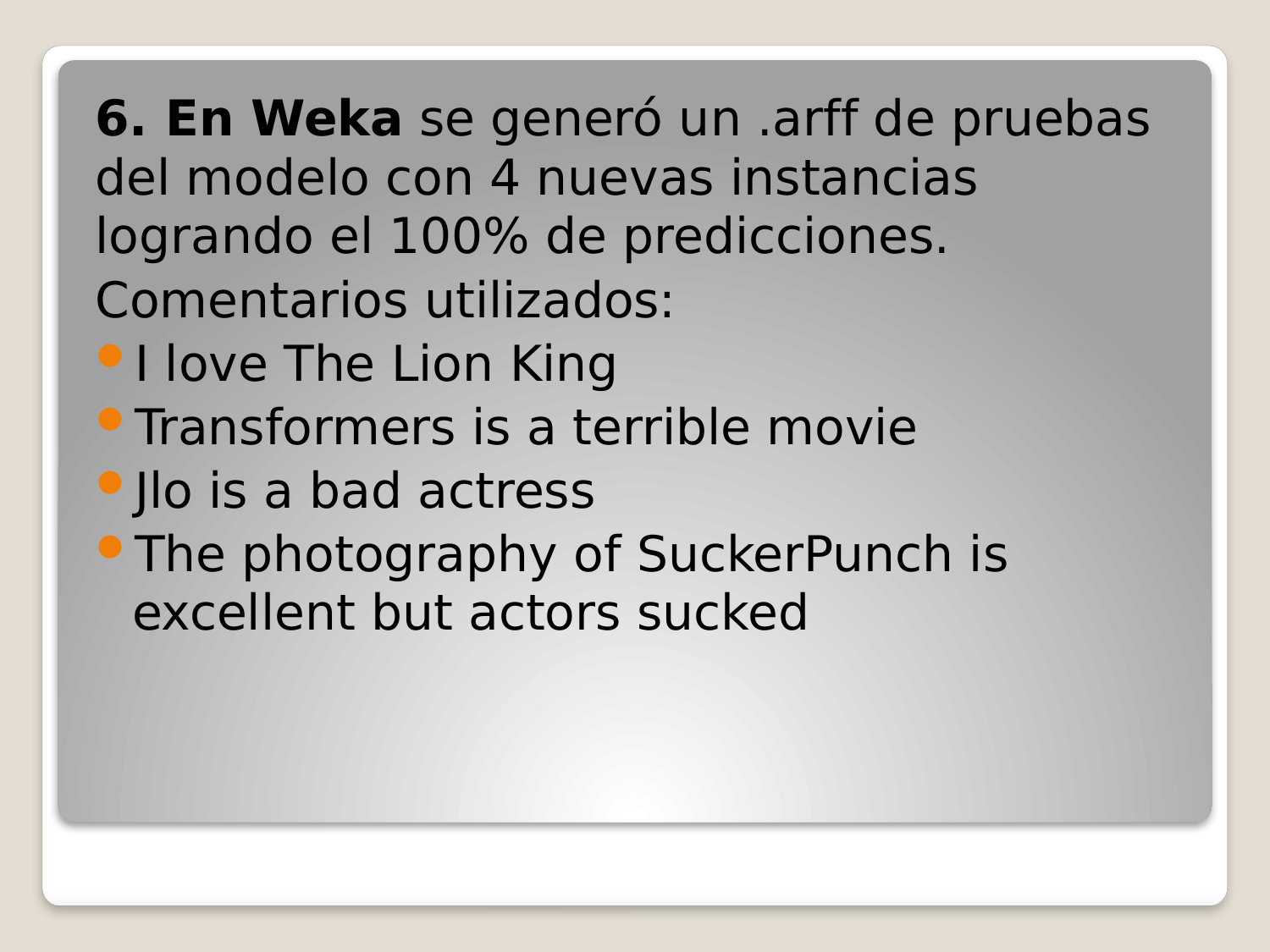

6. En Weka se generó un .arff de pruebas del modelo con 4 nuevas instancias logrando el 100% de predicciones.
Comentarios utilizados:
I love The Lion King
Transformers is a terrible movie
Jlo is a bad actress
The photography of SuckerPunch is excellent but actors sucked
#